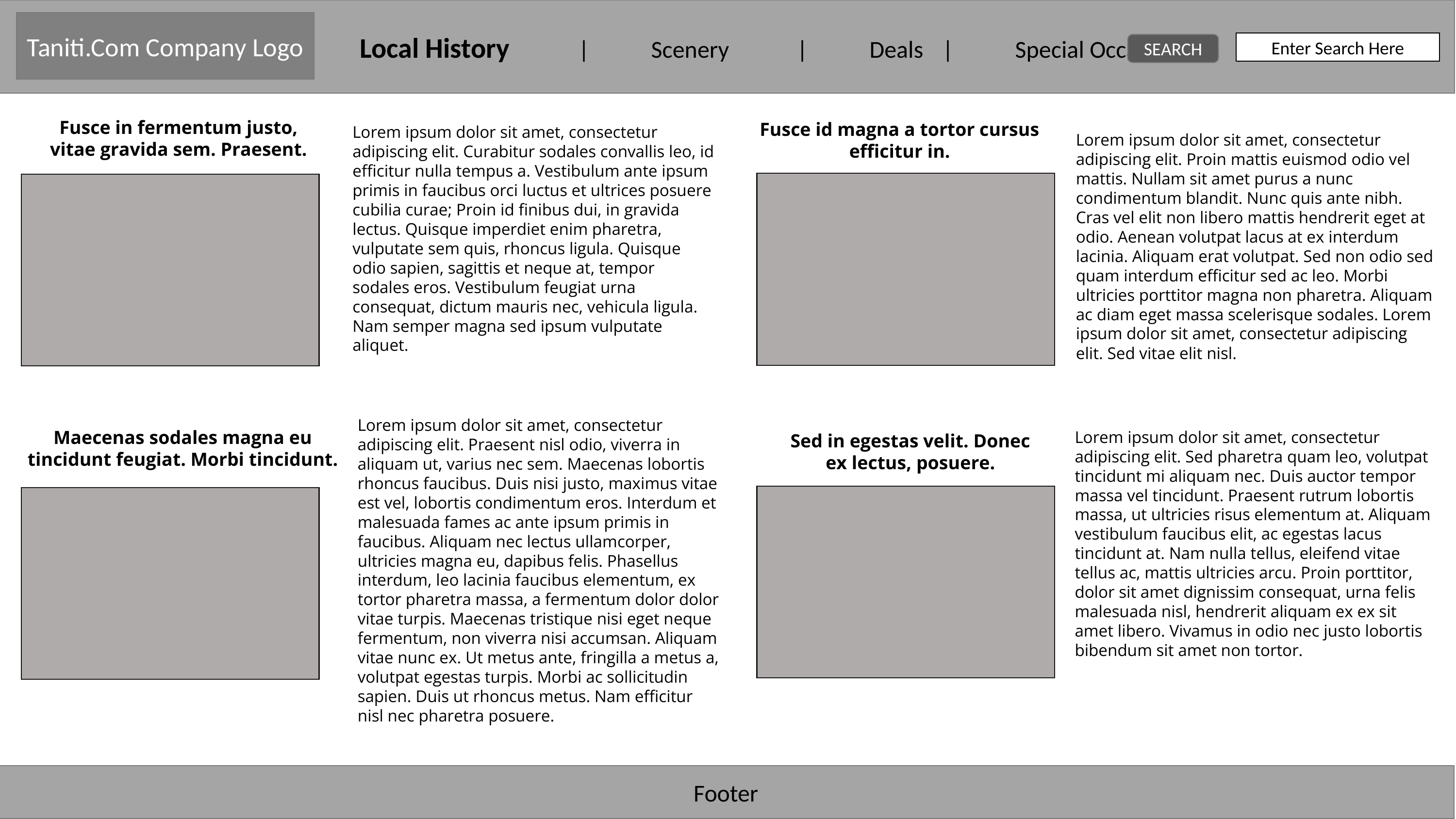

|	HOME	|	Local History	|	Scenery	|	Deals	|	Special Occasions	|
Taniti.Com Company Logo
Enter Search Here
SEARCH
Fusce in fermentum justo, vitae gravida sem. Praesent.
Fusce id magna a tortor cursus efficitur in.
Lorem ipsum dolor sit amet, consectetur adipiscing elit. Curabitur sodales convallis leo, id efficitur nulla tempus a. Vestibulum ante ipsum primis in faucibus orci luctus et ultrices posuere cubilia curae; Proin id finibus dui, in gravida lectus. Quisque imperdiet enim pharetra, vulputate sem quis, rhoncus ligula. Quisque odio sapien, sagittis et neque at, tempor sodales eros. Vestibulum feugiat urna consequat, dictum mauris nec, vehicula ligula. Nam semper magna sed ipsum vulputate aliquet.
Lorem ipsum dolor sit amet, consectetur adipiscing elit. Proin mattis euismod odio vel mattis. Nullam sit amet purus a nunc condimentum blandit. Nunc quis ante nibh. Cras vel elit non libero mattis hendrerit eget at odio. Aenean volutpat lacus at ex interdum lacinia. Aliquam erat volutpat. Sed non odio sed quam interdum efficitur sed ac leo. Morbi ultricies porttitor magna non pharetra. Aliquam ac diam eget massa scelerisque sodales. Lorem ipsum dolor sit amet, consectetur adipiscing elit. Sed vitae elit nisl.

Lorem ipsum dolor sit amet, consectetur adipiscing elit. Praesent nisl odio, viverra in aliquam ut, varius nec sem. Maecenas lobortis rhoncus faucibus. Duis nisi justo, maximus vitae est vel, lobortis condimentum eros. Interdum et malesuada fames ac ante ipsum primis in faucibus. Aliquam nec lectus ullamcorper, ultricies magna eu, dapibus felis. Phasellus interdum, leo lacinia faucibus elementum, ex tortor pharetra massa, a fermentum dolor dolor vitae turpis. Maecenas tristique nisi eget neque fermentum, non viverra nisi accumsan. Aliquam vitae nunc ex. Ut metus ante, fringilla a metus a, volutpat egestas turpis. Morbi ac sollicitudin sapien. Duis ut rhoncus metus. Nam efficitur nisl nec pharetra posuere.
Maecenas sodales magna eu tincidunt feugiat. Morbi tincidunt.
Lorem ipsum dolor sit amet, consectetur adipiscing elit. Sed pharetra quam leo, volutpat tincidunt mi aliquam nec. Duis auctor tempor massa vel tincidunt. Praesent rutrum lobortis massa, ut ultricies risus elementum at. Aliquam vestibulum faucibus elit, ac egestas lacus tincidunt at. Nam nulla tellus, eleifend vitae tellus ac, mattis ultricies arcu. Proin porttitor, dolor sit amet dignissim consequat, urna felis malesuada nisl, hendrerit aliquam ex ex sit amet libero. Vivamus in odio nec justo lobortis bibendum sit amet non tortor.
Sed in egestas velit. Donec ex lectus, posuere.

Footer